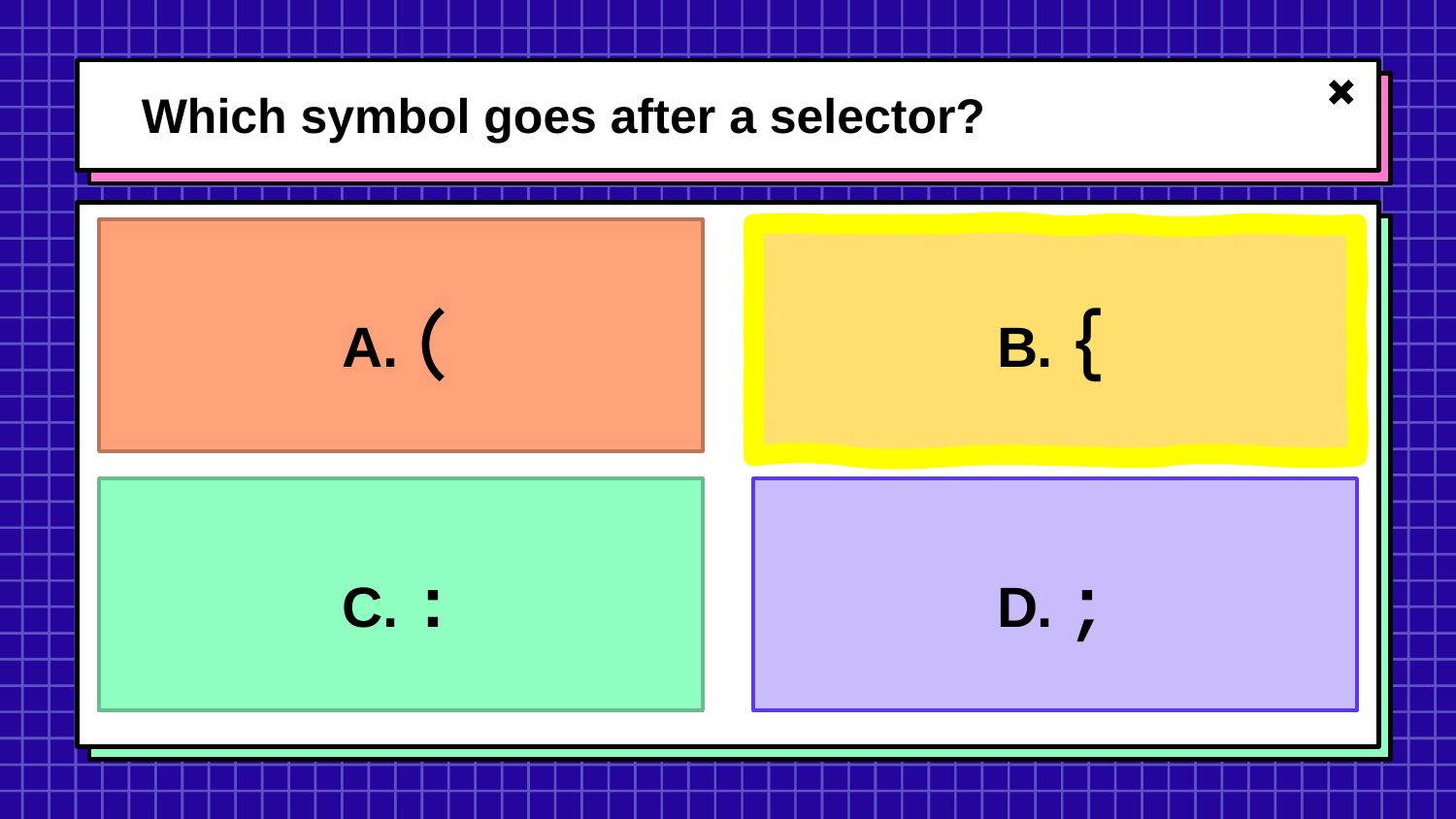

# Which symbol goes after a selector?
B. {
A. (

D. ;
C. :